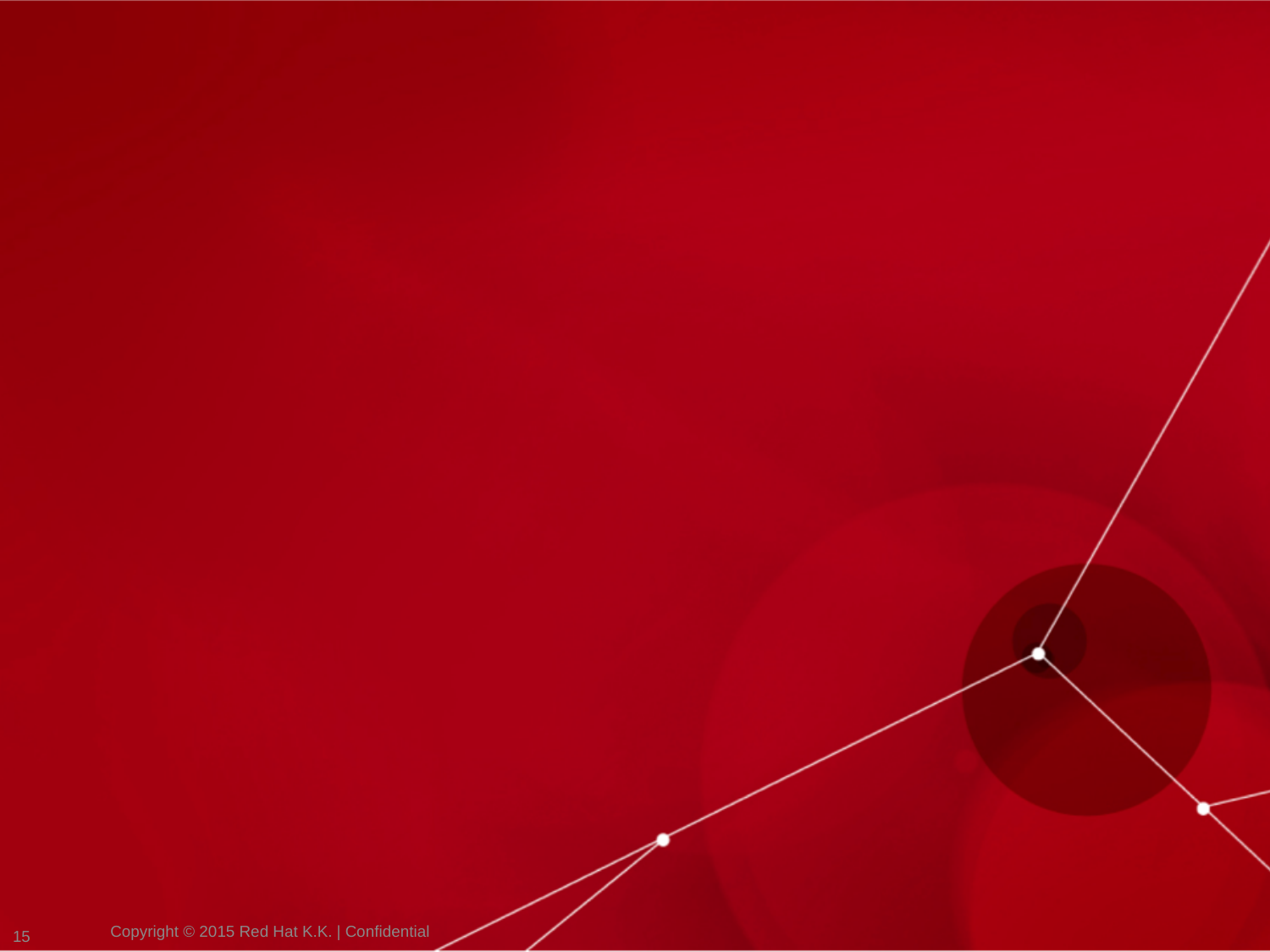

Copyright © 2015 Red Hat K.K. | Confidential
15